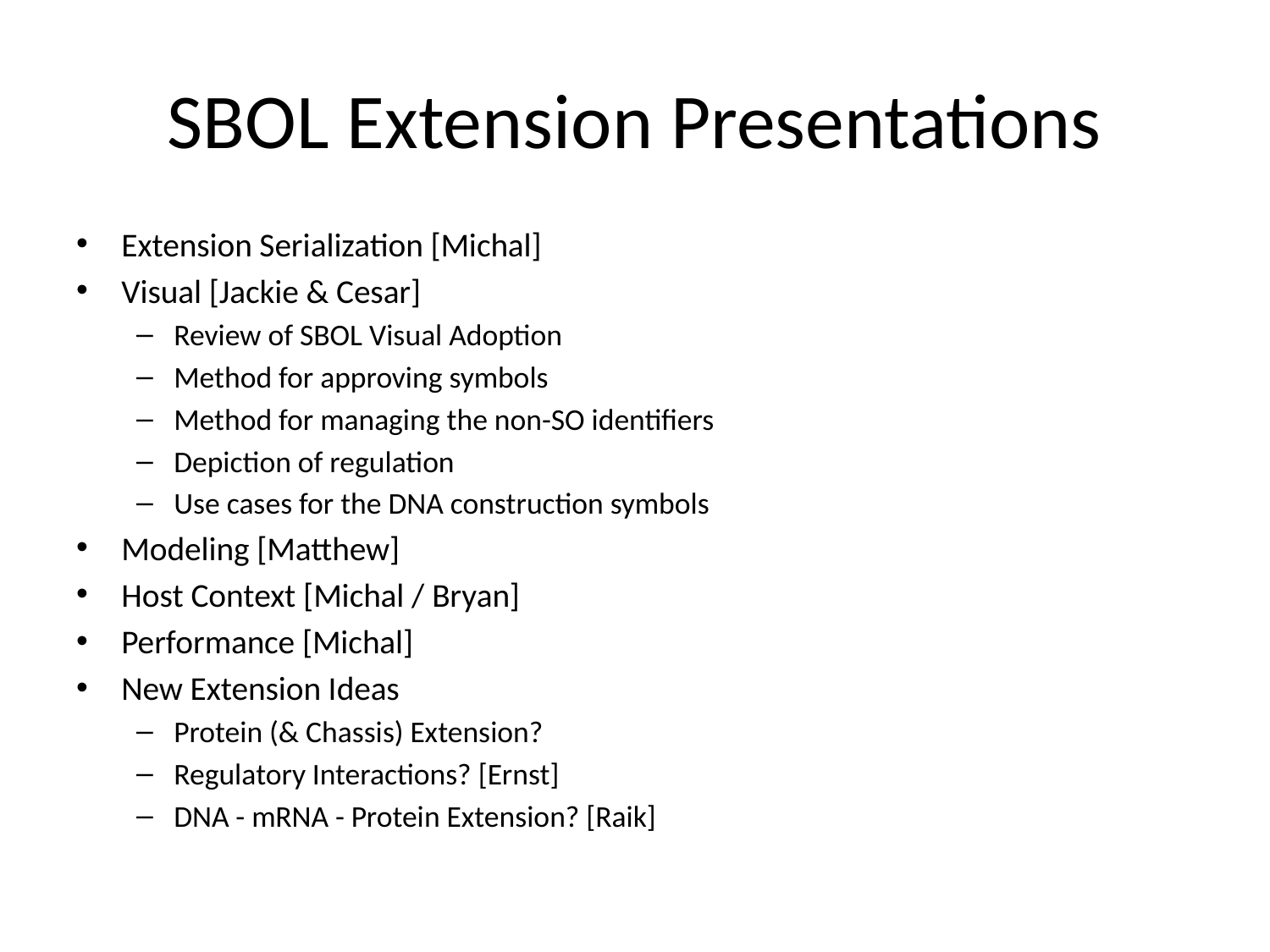

# SBOL Extension Presentations

Extension Serialization [Michal]
Visual [Jackie & Cesar]
Review of SBOL Visual Adoption
Method for approving symbols
Method for managing the non-SO identifiers
Depiction of regulation
Use cases for the DNA construction symbols
Modeling [Matthew]
Host Context [Michal / Bryan]
Performance [Michal]
New Extension Ideas
Protein (& Chassis) Extension?
Regulatory Interactions? [Ernst]
DNA - mRNA - Protein Extension? [Raik]